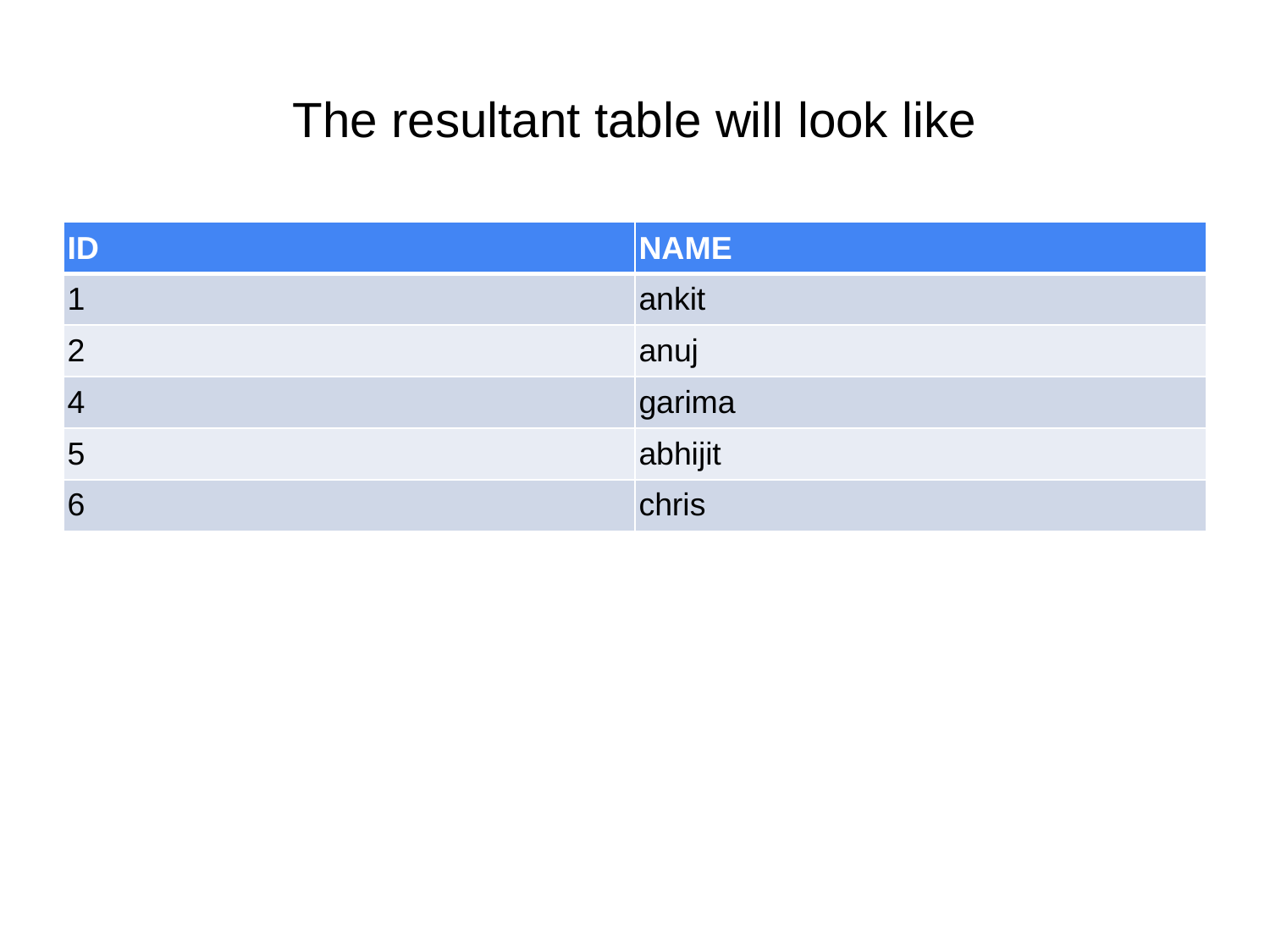

# The resultant table will look like
| ID | NAME |
| --- | --- |
| 1 | ankit |
| 2 | anuj |
| 4 | garima |
| 5 | abhijit |
| 6 | chris |